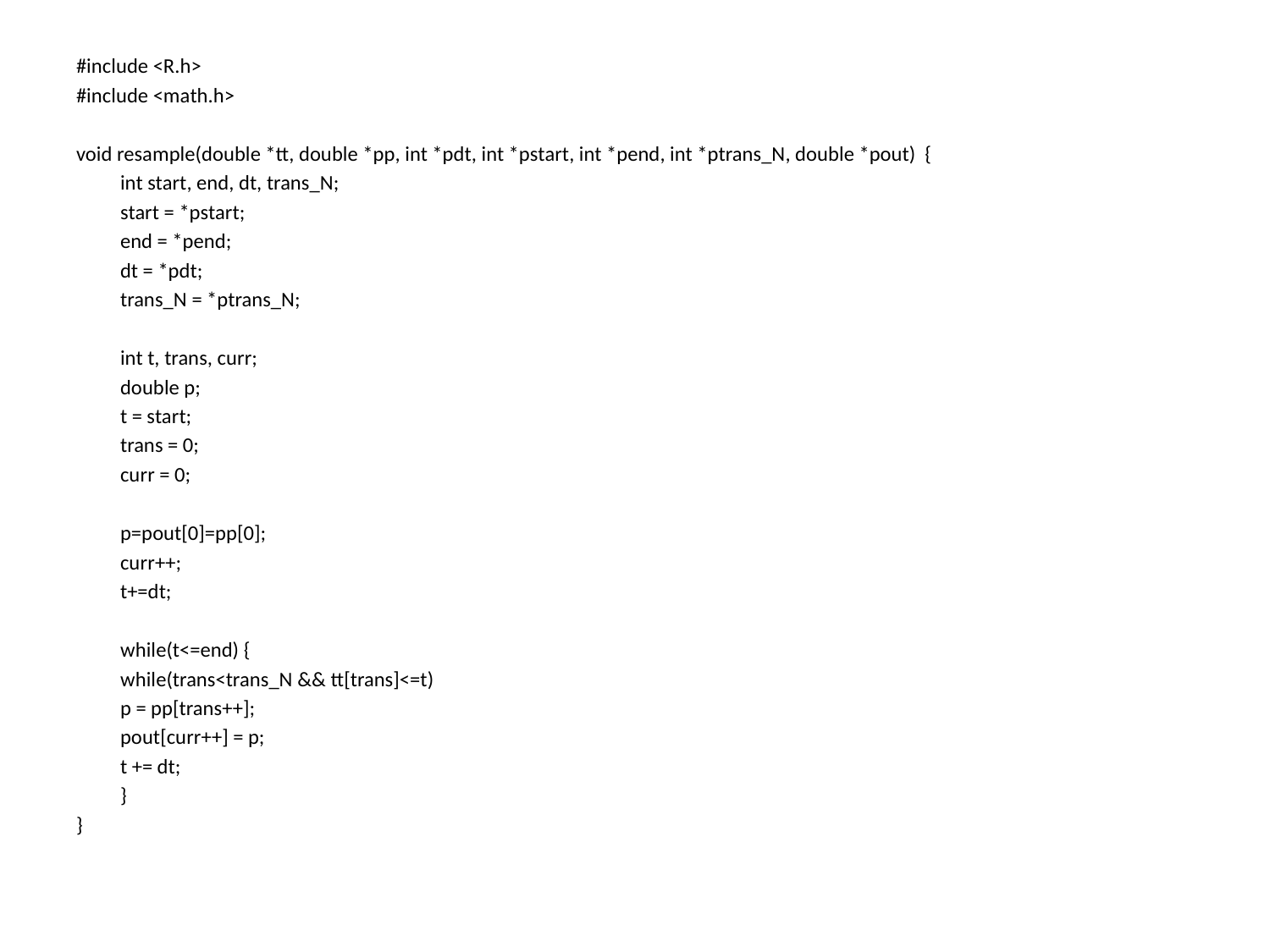

#include <R.h>
#include <math.h>

void resample(double *tt, double *pp, int *pdt, int *pstart, int *pend, int *ptrans_N, double *pout)  {
	int start, end, dt, trans_N;
	start = *pstart;
	end = *pend;
	dt = *pdt;
	trans_N = *ptrans_N;

	int t, trans, curr;
	double p;
	t = start;
	trans = 0;
	curr = 0;

	p=pout[0]=pp[0];
	curr++;
	t+=dt;

	while(t<=end) {
		while(trans<trans_N && tt[trans]<=t)
			p = pp[trans++];
		pout[curr++] = p;
		t += dt;
	}
}